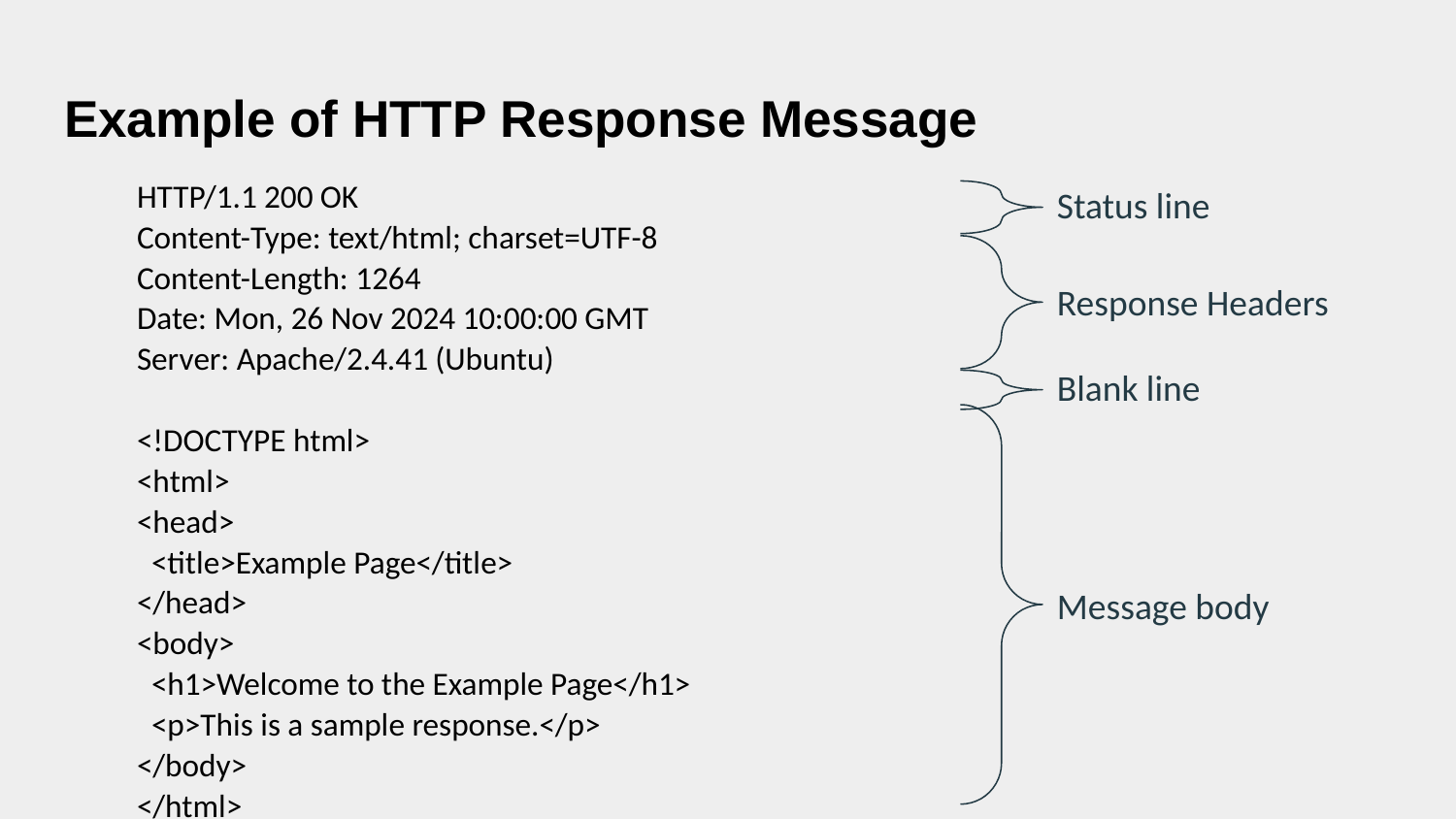

# Example of HTTP Response Message
HTTP/1.1 200 OK
Content-Type: text/html; charset=UTF-8
Content-Length: 1264
Date: Mon, 26 Nov 2024 10:00:00 GMT
Server: Apache/2.4.41 (Ubuntu)

<!DOCTYPE html>
<html>
<head>
  <title>Example Page</title>
</head>
<body>
  <h1>Welcome to the Example Page</h1>
  <p>This is a sample response.</p>
</body>
</html>
Status line

Response Headers
Blank line

Message body